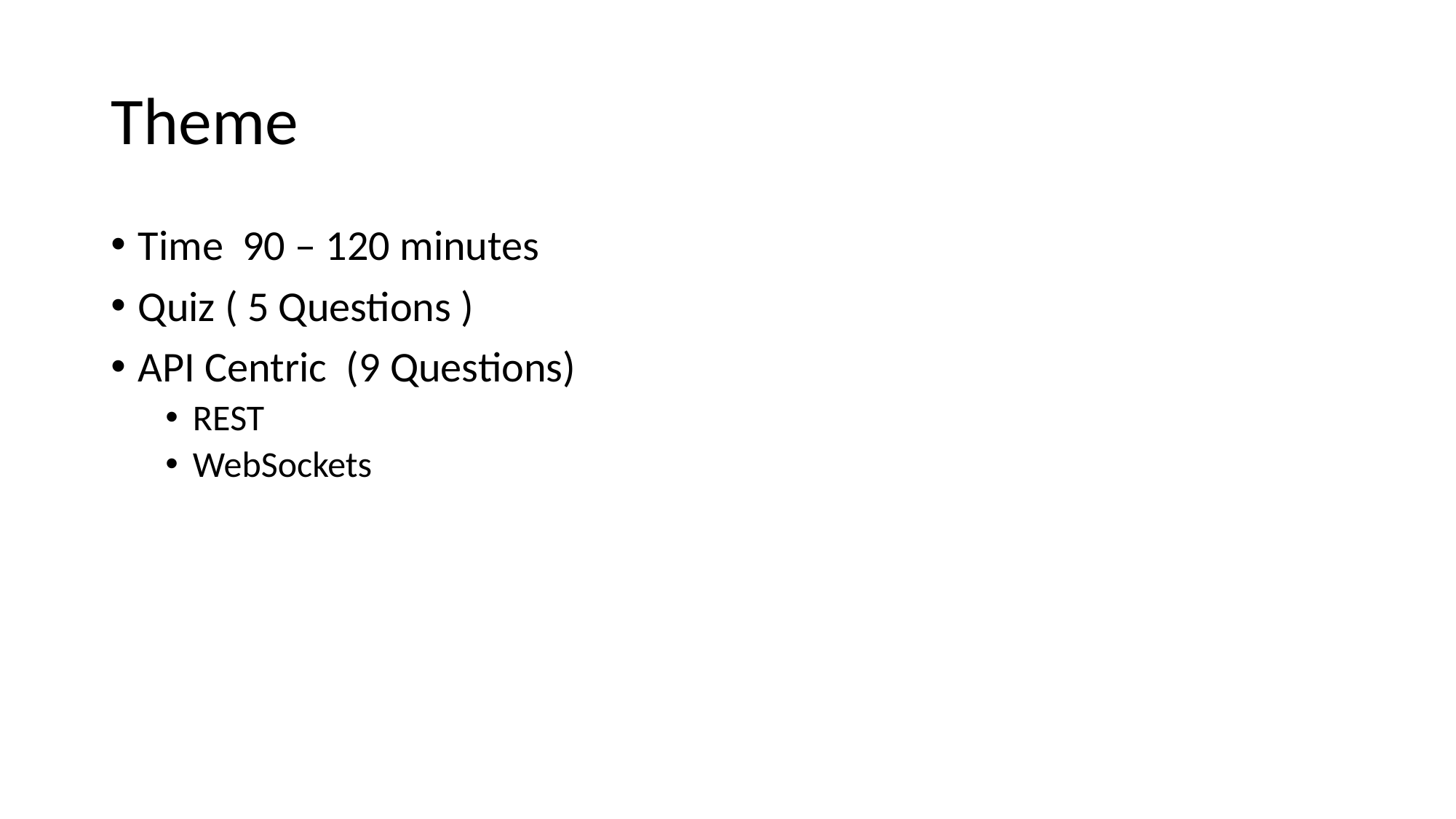

# Theme
Time  90 – 120 minutes
Quiz ( 5 Questions )
API Centric  (9 Questions)
REST
WebSockets